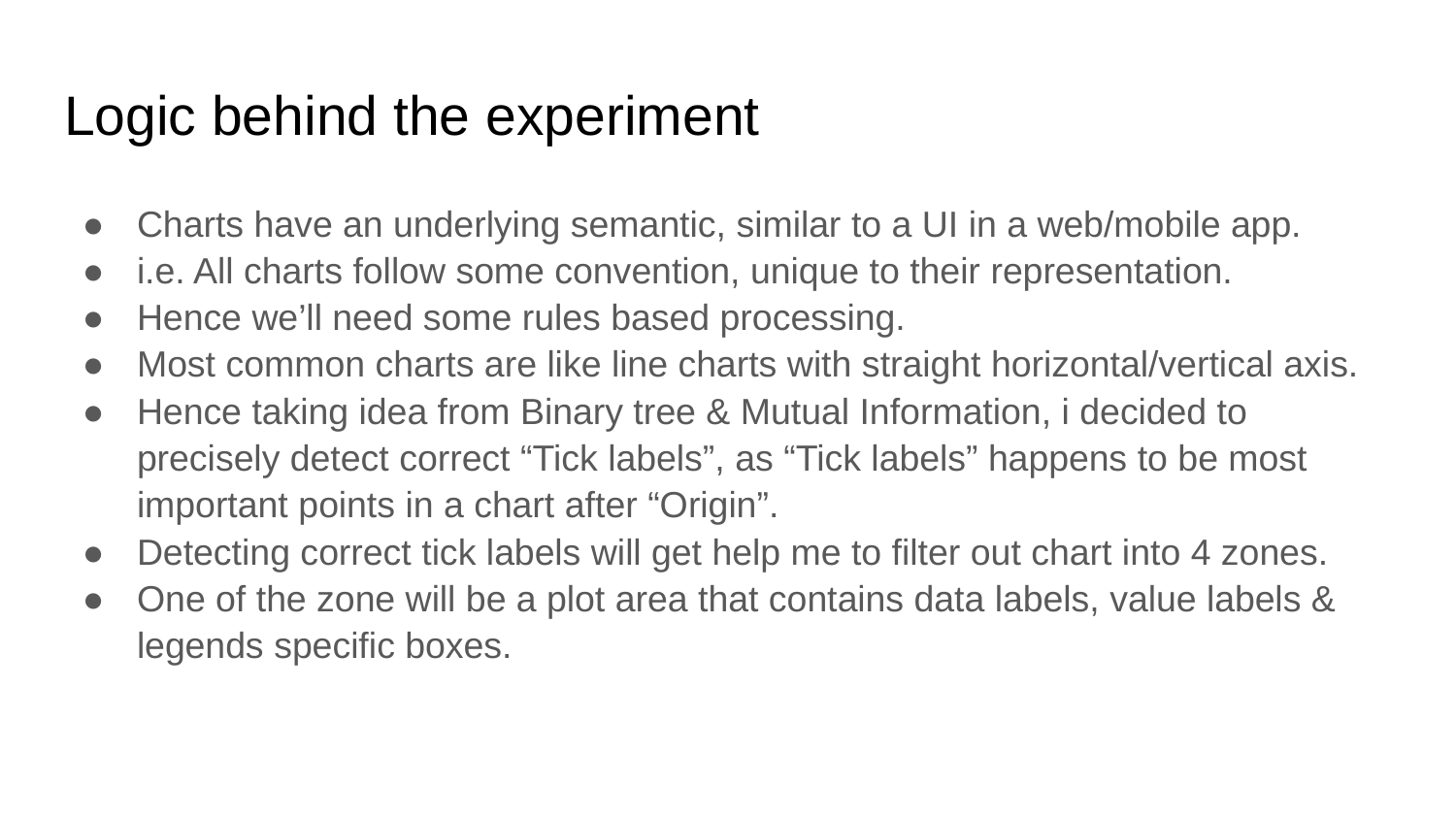

# Logic behind the experiment
Charts have an underlying semantic, similar to a UI in a web/mobile app.
i.e. All charts follow some convention, unique to their representation.
Hence we’ll need some rules based processing.
Most common charts are like line charts with straight horizontal/vertical axis.
Hence taking idea from Binary tree & Mutual Information, i decided to precisely detect correct “Tick labels”, as “Tick labels” happens to be most important points in a chart after “Origin”.
Detecting correct tick labels will get help me to filter out chart into 4 zones.
One of the zone will be a plot area that contains data labels, value labels & legends specific boxes.